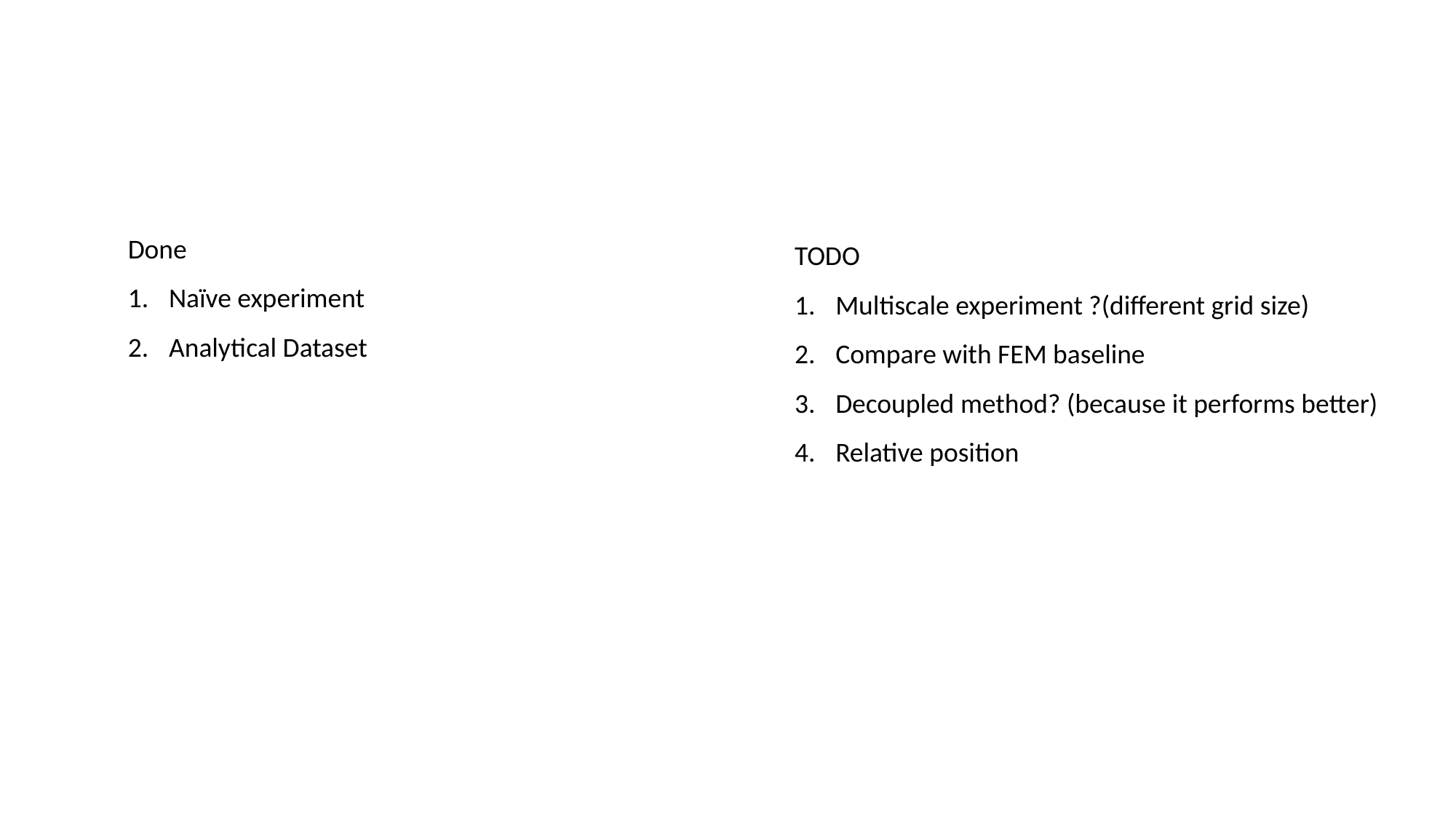

Done
Naïve experiment
Analytical Dataset

TODO
Multiscale experiment ?(different grid size)
Compare with FEM baseline
Decoupled method? (because it performs better)
Relative position